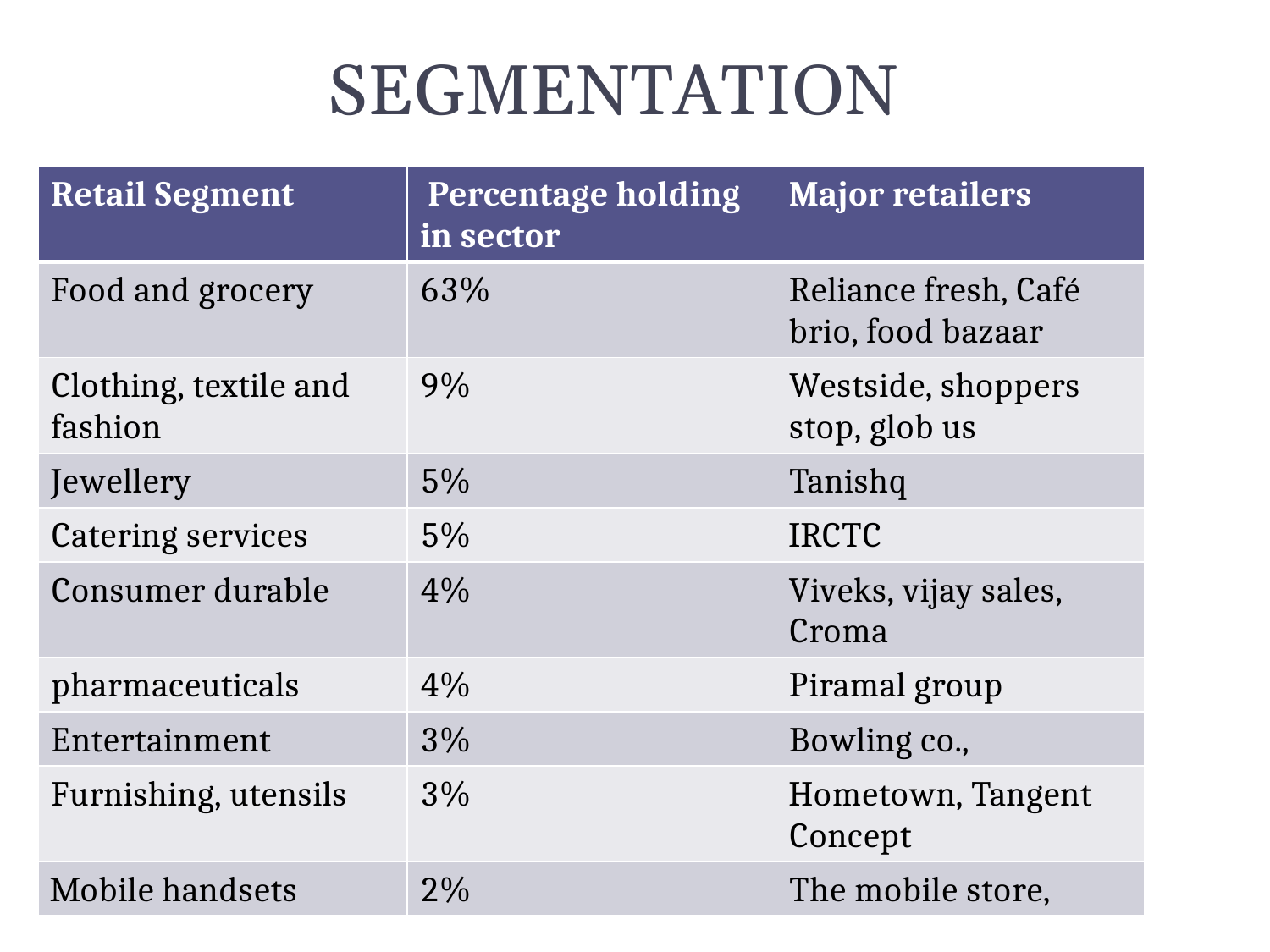

SEGMENTATION
# SEGMENTATION
| Retail Segment | Percentage holding in sector | Major retailers |
| --- | --- | --- |
| Food and grocery | 63% | Reliance fresh, Café brio, food bazaar |
| Clothing, textile and fashion | 9% | Westside, shoppers stop, glob us |
| Jewellery | 5% | Tanishq |
| Catering services | 5% | IRCTC |
| Consumer durable | 4% | Viveks, vijay sales, Croma |
| pharmaceuticals | 4% | Piramal group |
| Entertainment | 3% | Bowling co., |
| Furnishing, utensils | 3% | Hometown, Tangent Concept |
| Mobile handsets | 2% | The mobile store, |